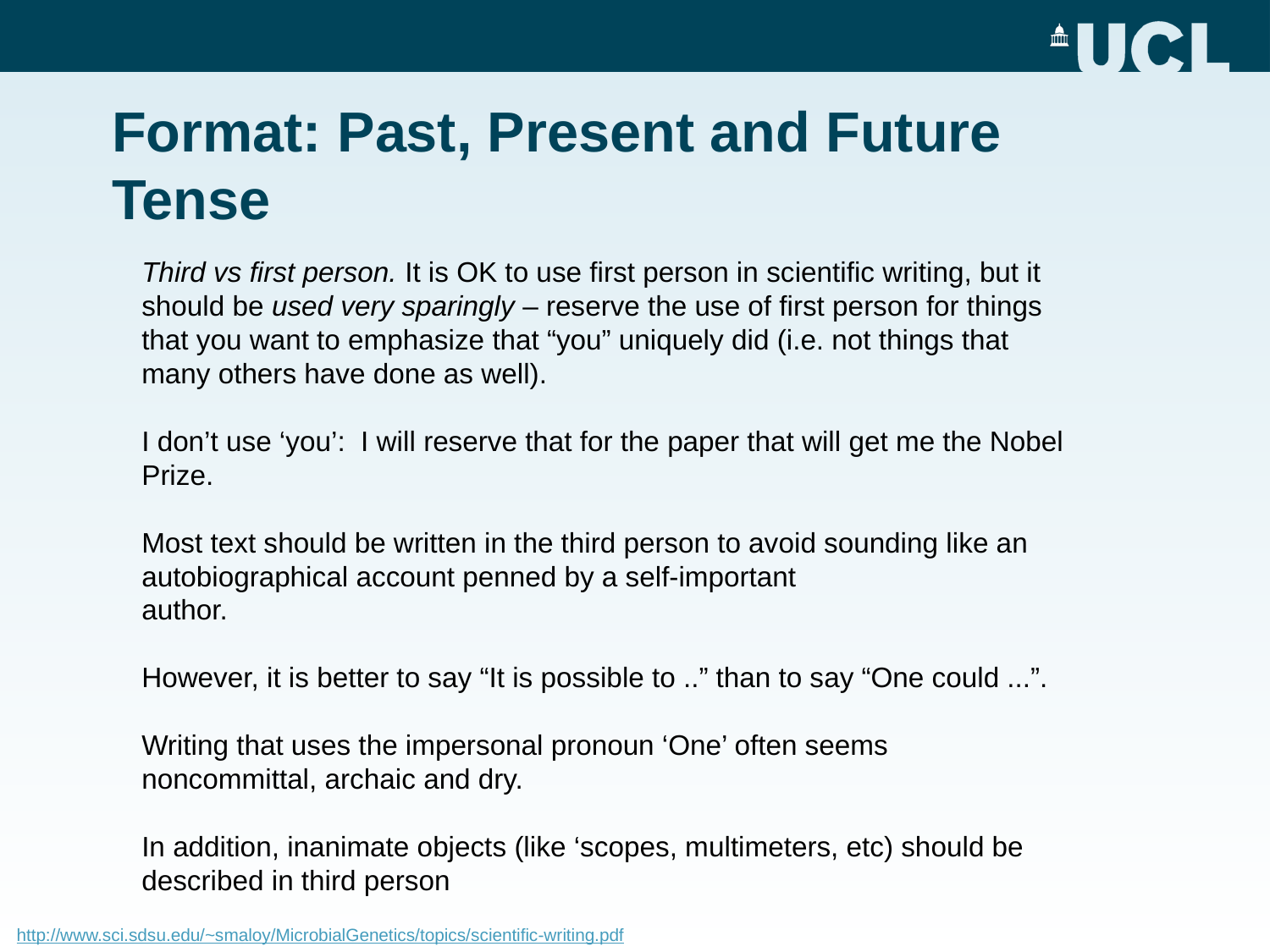

# Format: Past, Present and Future Tense
Third vs first person. It is OK to use first person in scientific writing, but it should be used very sparingly – reserve the use of first person for things that you want to emphasize that “you” uniquely did (i.e. not things that many others have done as well).

I don’t use ‘you’:  I will reserve that for the paper that will get me the Nobel Prize.

Most text should be written in the third person to avoid sounding like an autobiographical account penned by a self-important
author.

However, it is better to say “It is possible to ..” than to say “One could ...”.

Writing that uses the impersonal pronoun ‘One’ often seems noncommittal, archaic and dry.

In addition, inanimate objects (like ‘scopes, multimeters, etc) should be described in third person
http://www.sci.sdsu.edu/~smaloy/MicrobialGenetics/topics/scientific-writing.pdf